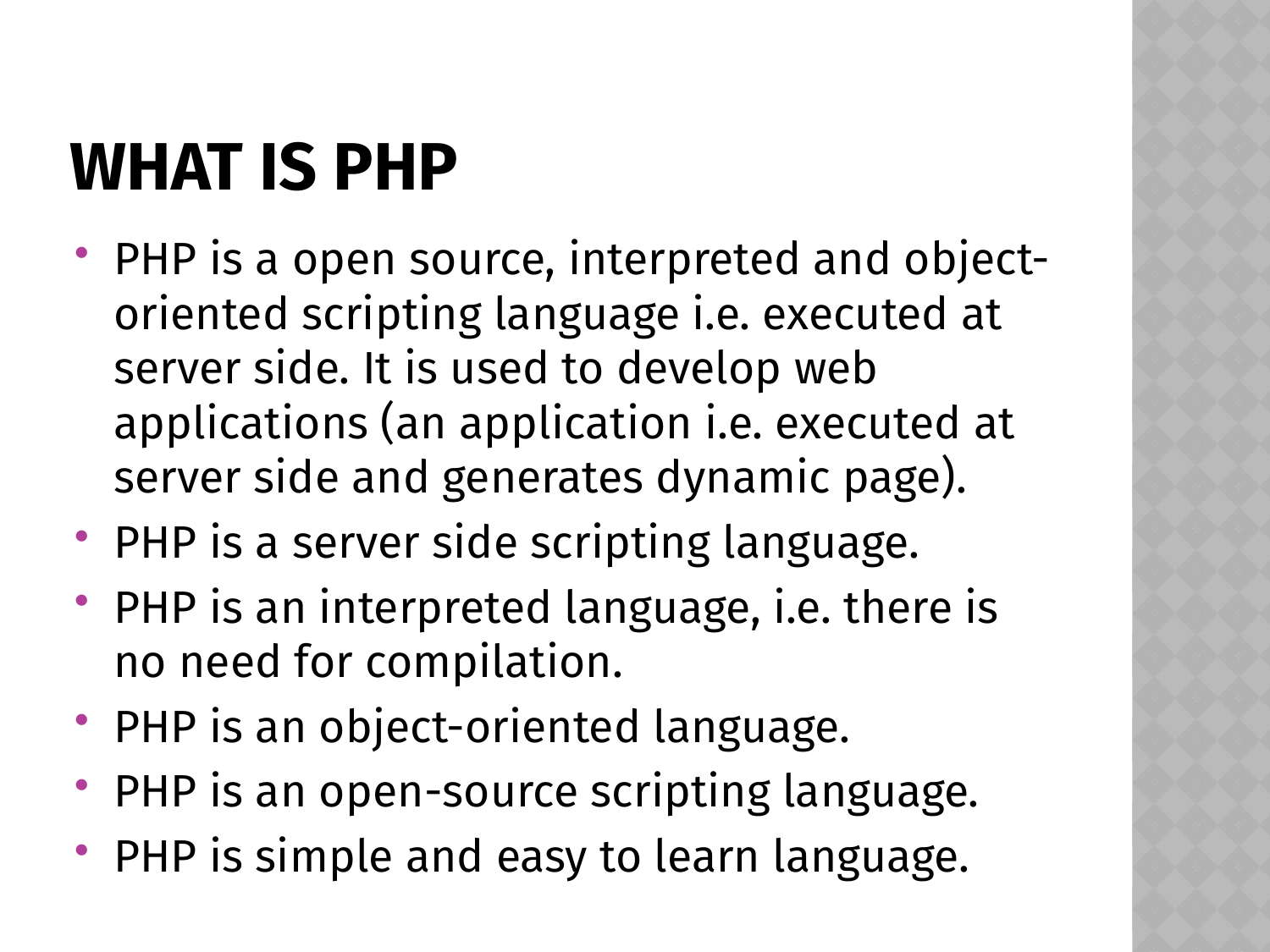

# What is PHP
PHP is a open source, interpreted and object-oriented scripting language i.e. executed at server side. It is used to develop web applications (an application i.e. executed at server side and generates dynamic page).
PHP is a server side scripting language.
PHP is an interpreted language, i.e. there is no need for compilation.
PHP is an object-oriented language.
PHP is an open-source scripting language.
PHP is simple and easy to learn language.